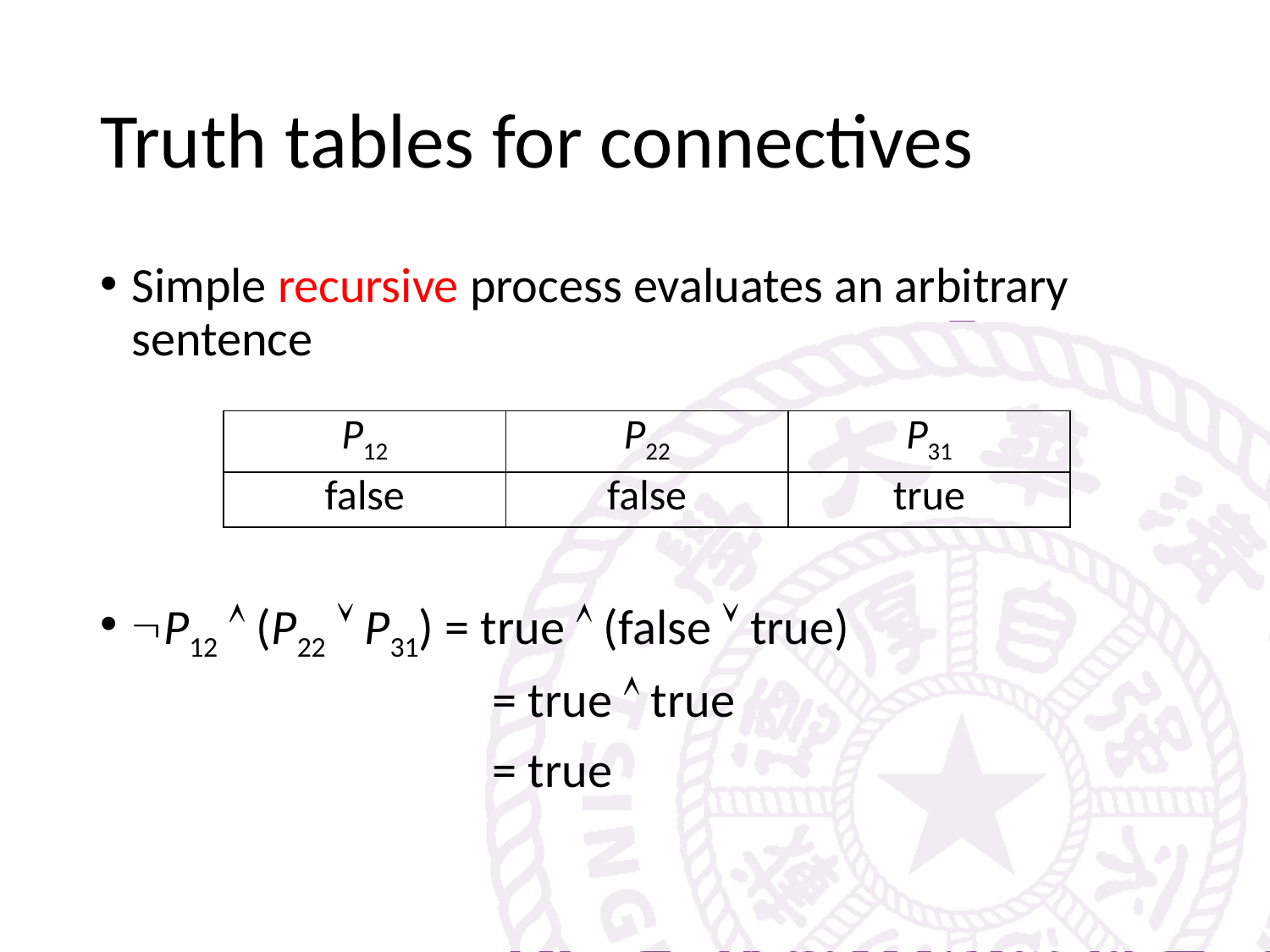

# Truth tables for connectives
Simple recursive process evaluates an arbitrary sentence

¬P12 ∧ (P22 ∨ P31) = true ∧ (false ∨ true)
                                   = true ∧ true
                                   = true
| P12 | P22 | P31 |
| --- | --- | --- |
| false | false | true |